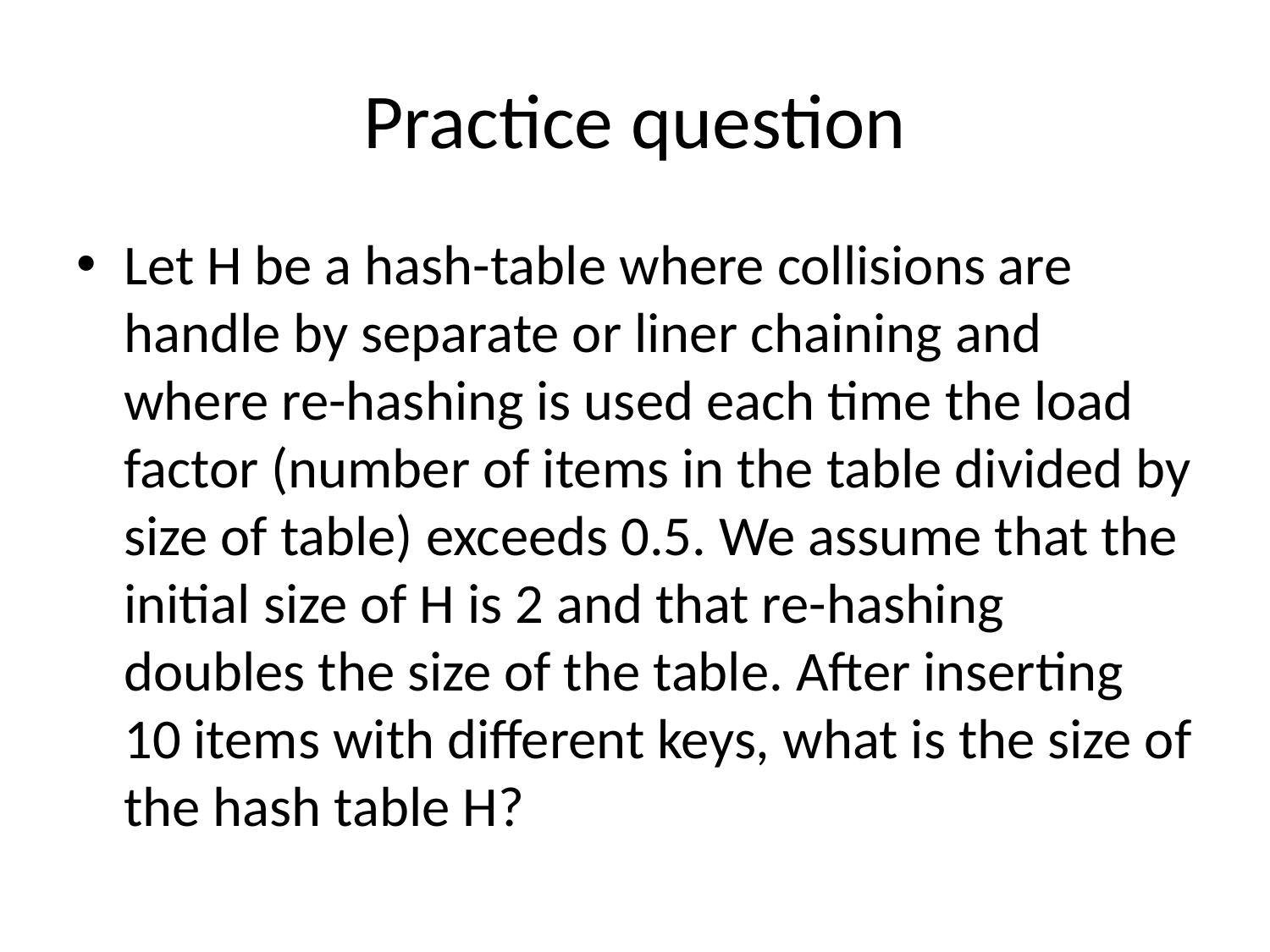

# Practice question
Let H be a hash-table where collisions are handle by separate or liner chaining and where re-hashing is used each time the load factor (number of items in the table divided by size of table) exceeds 0.5. We assume that the initial size of H is 2 and that re-hashing doubles the size of the table. After inserting 10 items with different keys, what is the size of the hash table H?